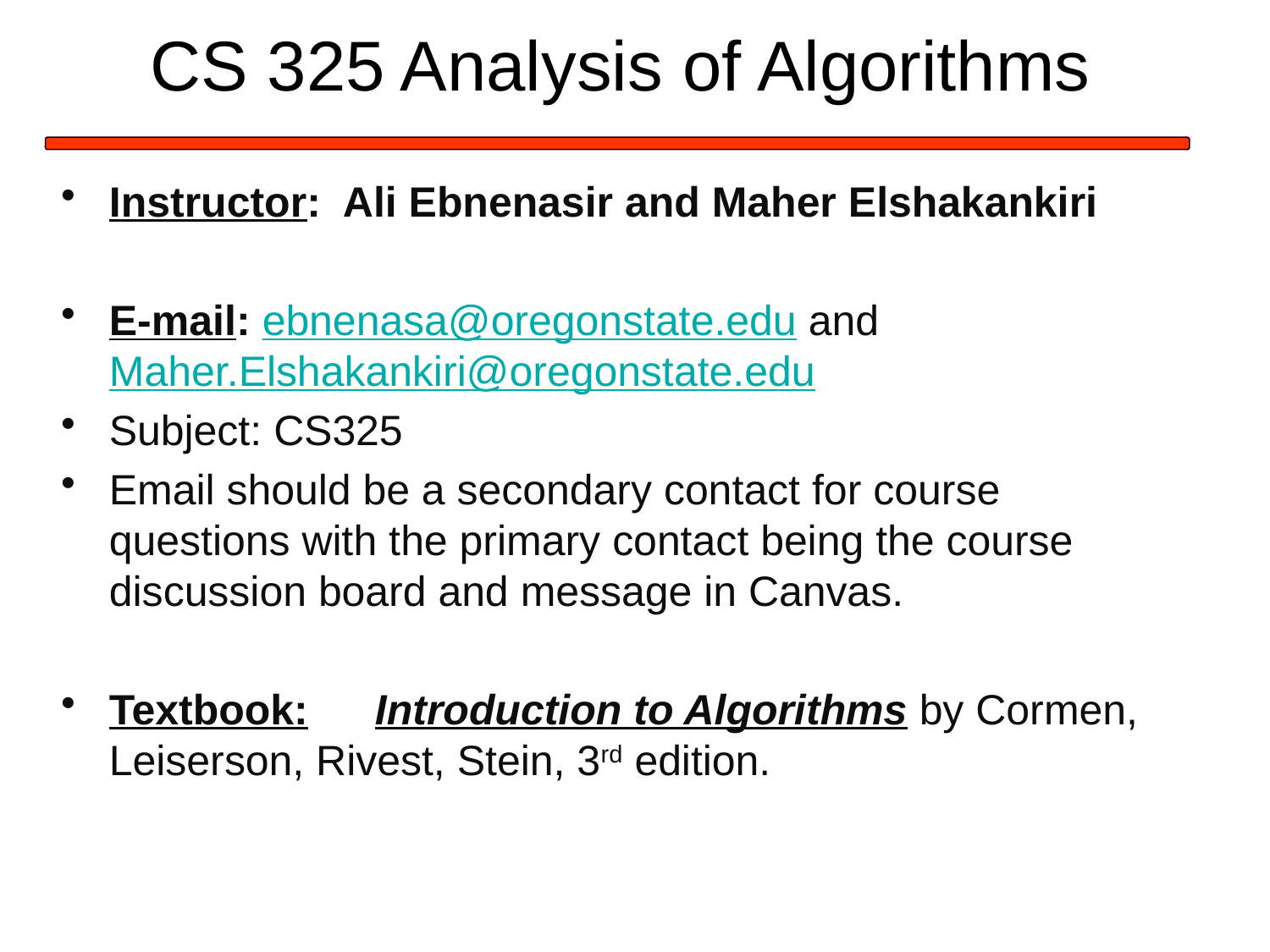

# CS 325 Analysis of Algorithms
Instructor:  Ali Ebnenasir and Maher Elshakankiri

E-mail: ebnenasa@oregonstate.edu and Maher.Elshakankiri@oregonstate.edu
Subject: CS325
Email should be a secondary contact for course questions with the primary contact being the course discussion board and message in Canvas.

Textbook:	 Introduction to Algorithms by Cormen, Leiserson, Rivest, Stein, 3rd edition.